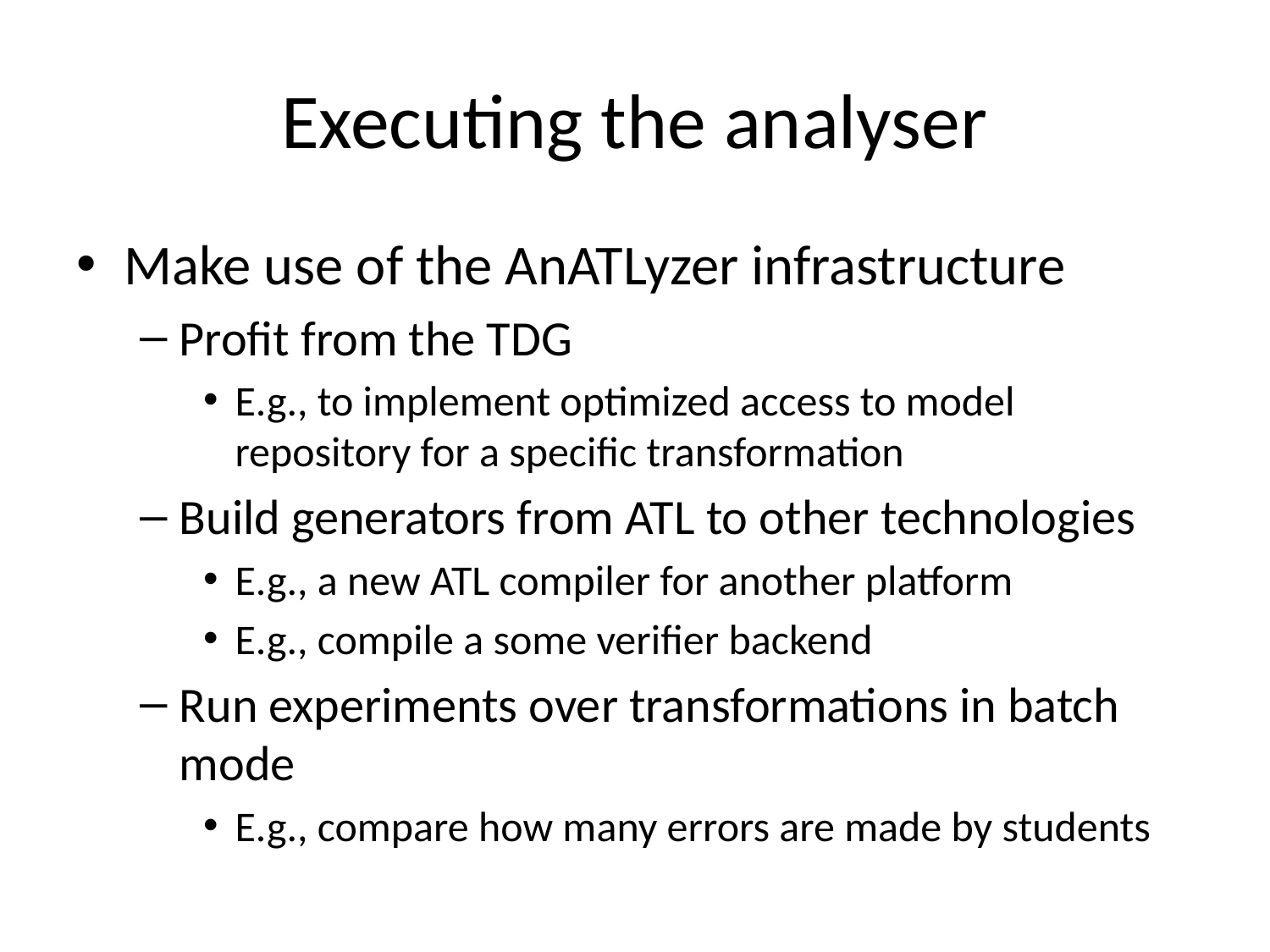

# Executing the analyser
Make use of the AnATLyzer infrastructure
Profit from the TDG
E.g., to implement optimized access to model repository for a specific transformation
Build generators from ATL to other technologies
E.g., a new ATL compiler for another platform
E.g., compile a some verifier backend
Run experiments over transformations in batch mode
E.g., compare how many errors are made by students